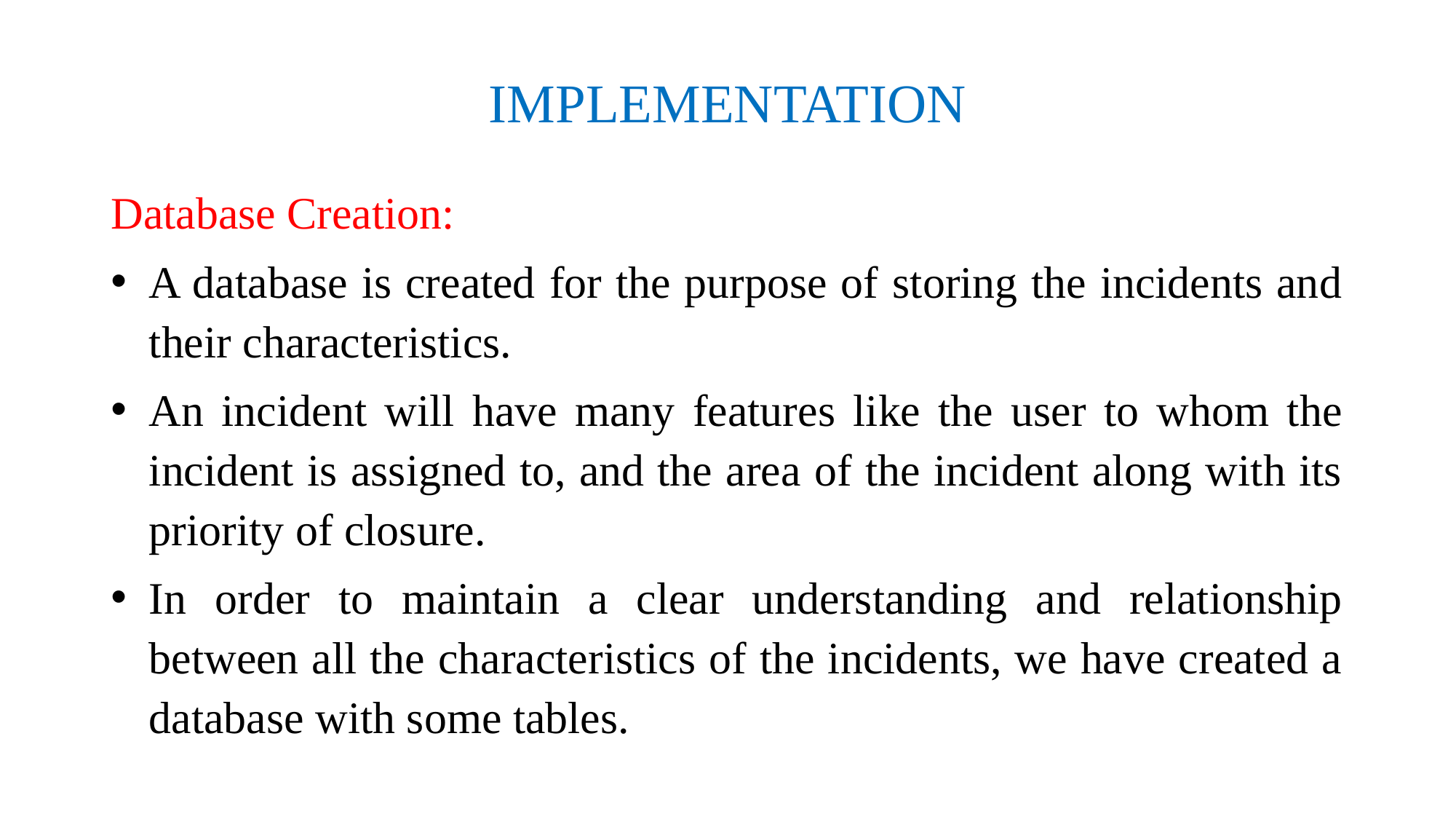

# IMPLEMENTATION
Database Creation:
A database is created for the purpose of storing the incidents and their characteristics.
An incident will have many features like the user to whom the incident is assigned to, and the area of the incident along with its priority of closure.
In order to maintain a clear understanding and relationship between all the characteristics of the incidents, we have created a database with some tables.